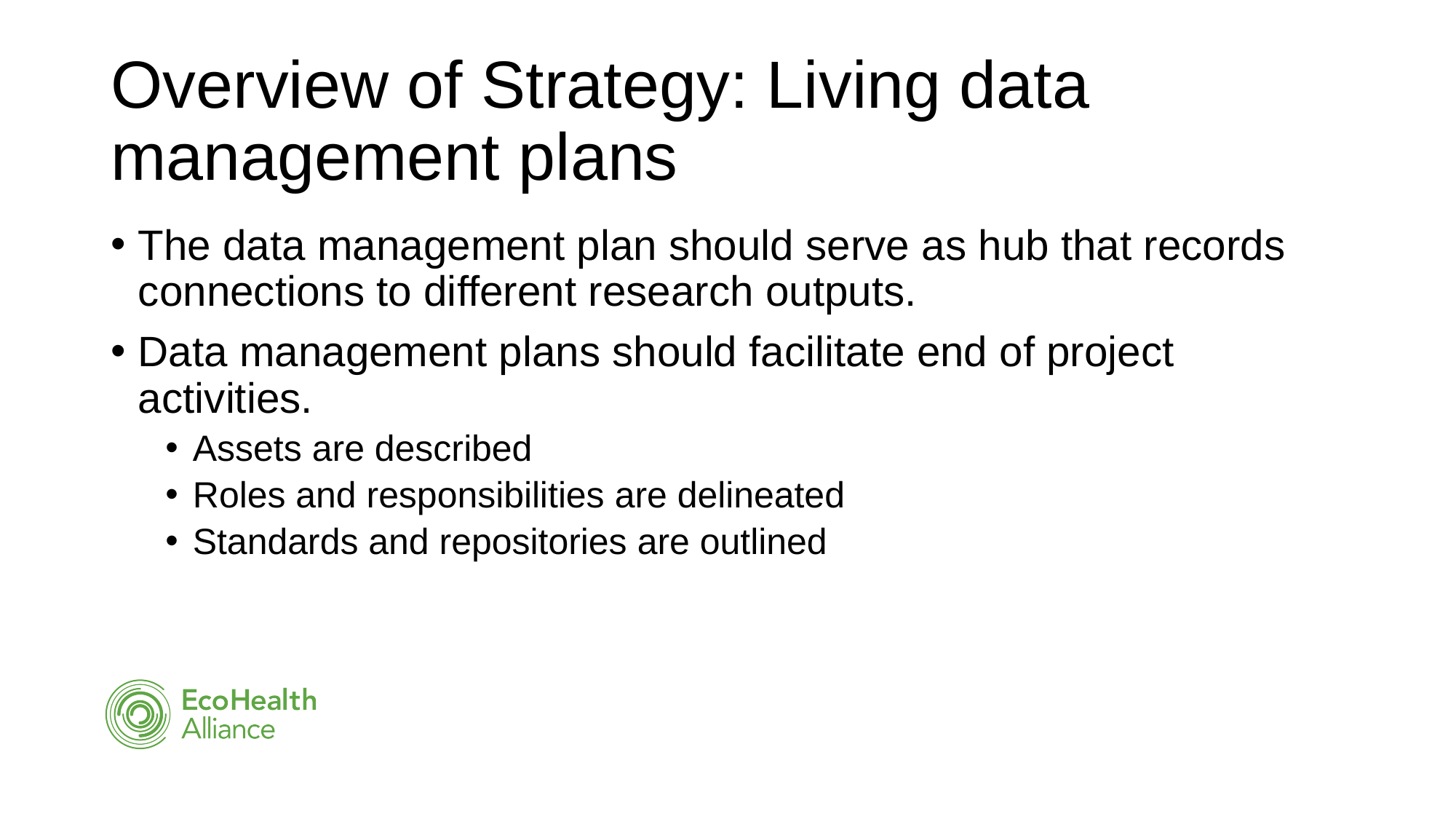

# Overview of Strategy: Living data management plans
The data management plan should serve as hub that records connections to different research outputs.
Data management plans should facilitate end of project activities.
Assets are described
Roles and responsibilities are delineated
Standards and repositories are outlined